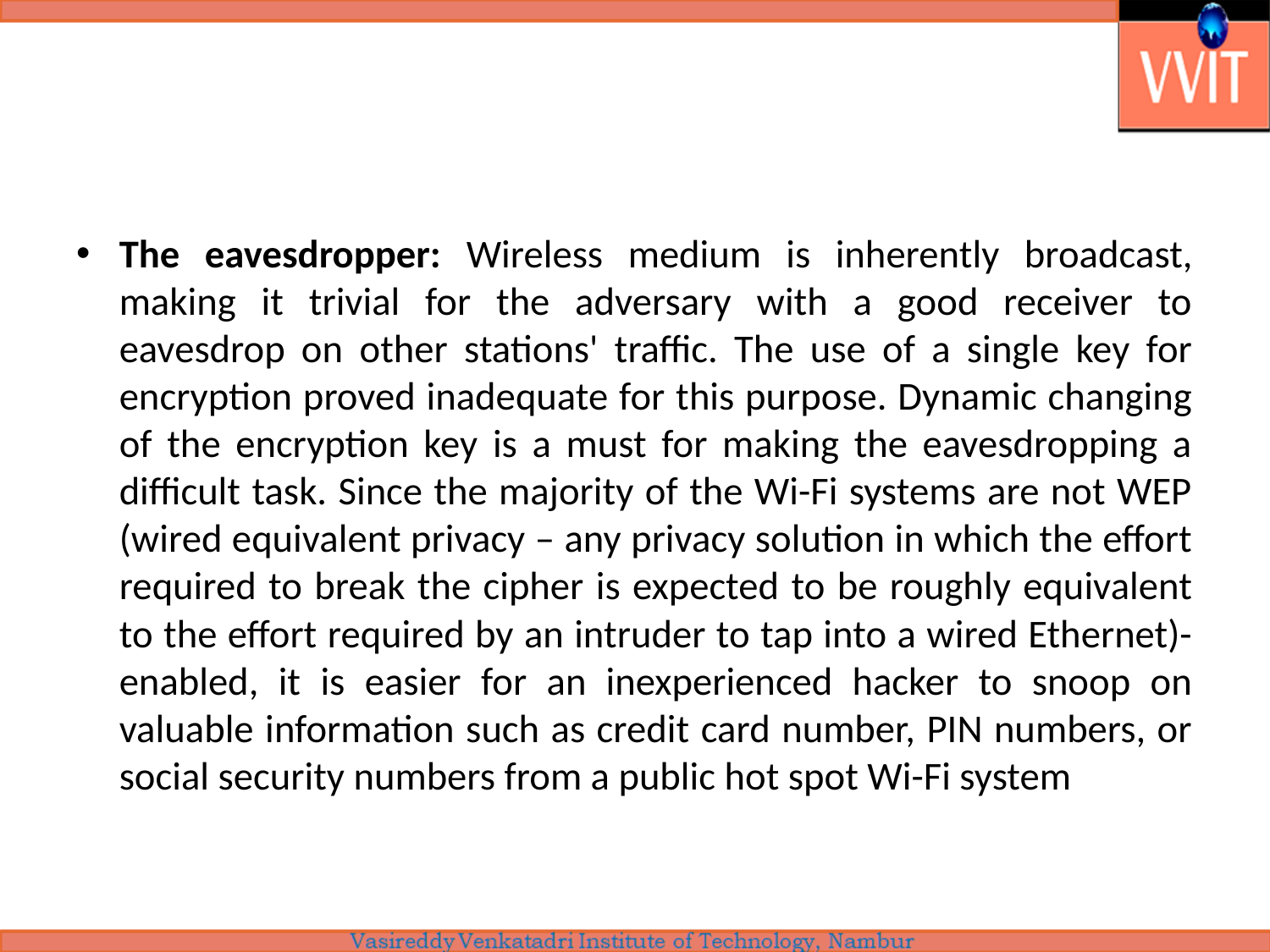

#
The eavesdropper: Wireless medium is inherently broadcast, making it trivial for the adversary with a good receiver to eavesdrop on other stations' traffic. The use of a single key for encryption proved inadequate for this purpose. Dynamic changing of the encryption key is a must for making the eavesdropping a difficult task. Since the majority of the Wi-Fi systems are not WEP (wired equivalent privacy – any privacy solution in which the effort required to break the cipher is expected to be roughly equivalent to the effort required by an intruder to tap into a wired Ethernet)-enabled, it is easier for an inexperienced hacker to snoop on valuable information such as credit card number, PIN numbers, or social security numbers from a public hot spot Wi-Fi system